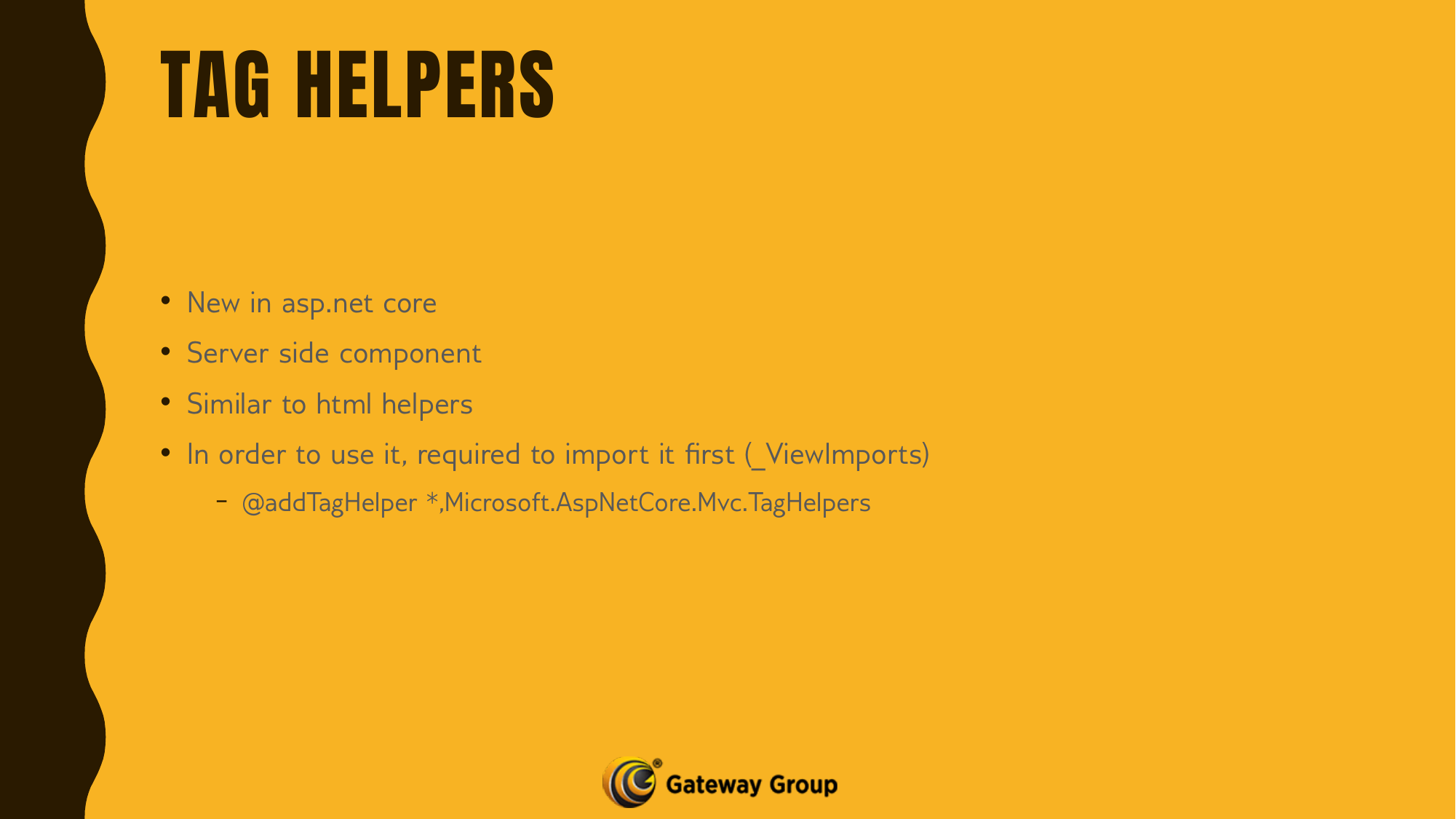

# Tag Helpers
New in asp.net core
Server side component
Similar to html helpers
In order to use it, required to import it first (_ViewImports)
@addTagHelper *,Microsoft.AspNetCore.Mvc.TagHelpers